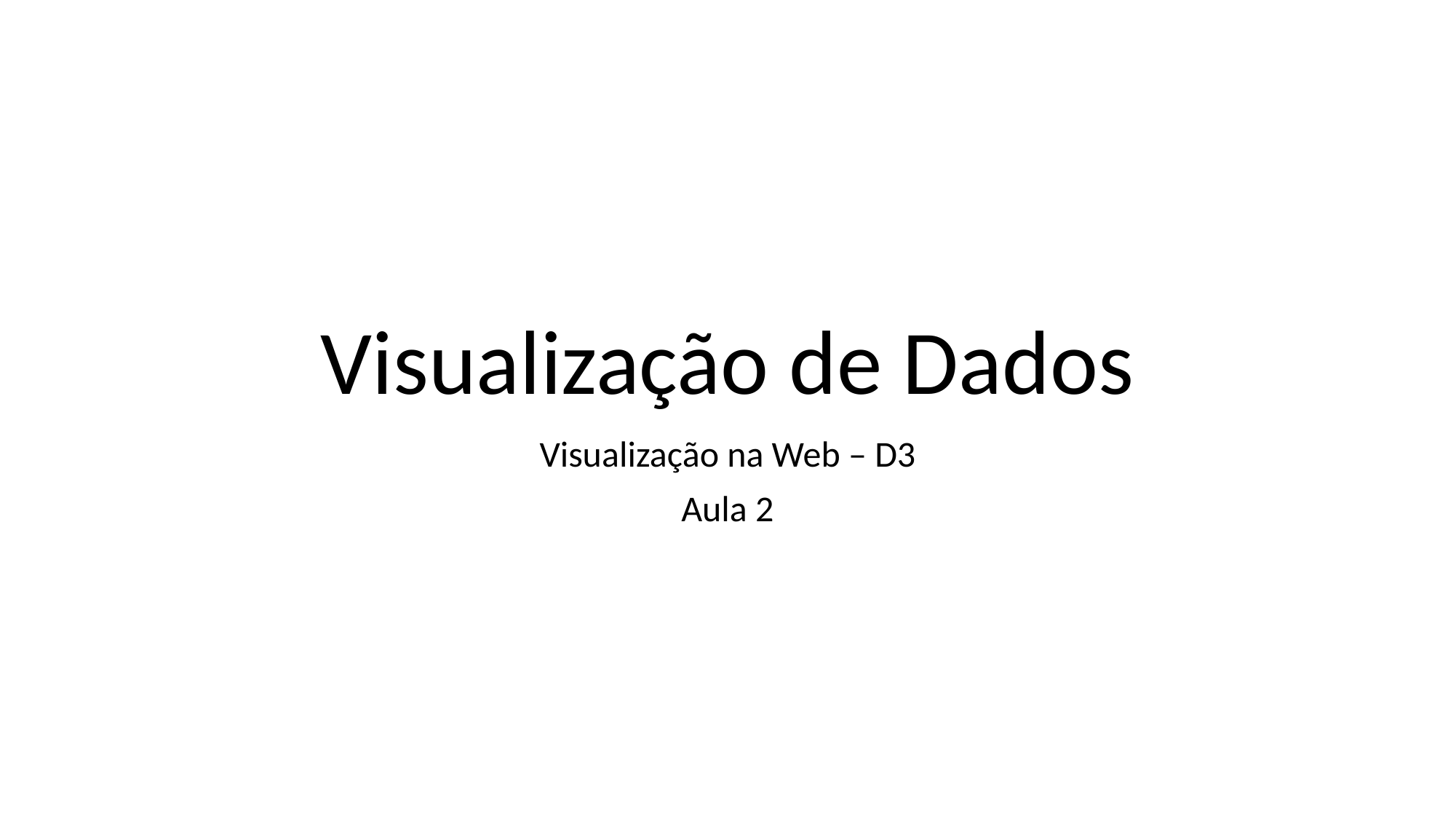

# Visualização de Dados
Visualização na Web – D3
Aula 2